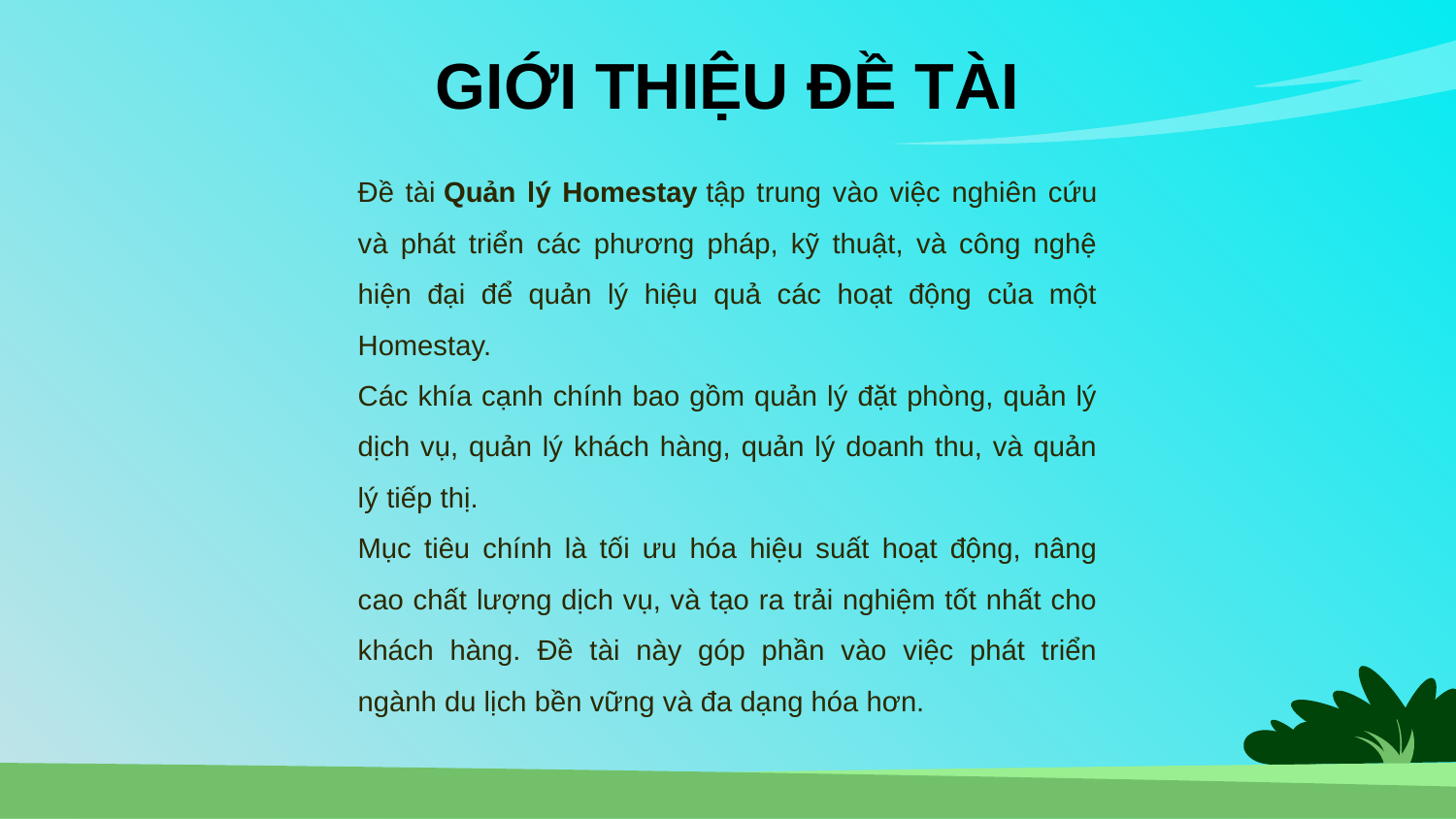

GIỚI THIỆU ĐỀ TÀI
Đề tài Quản lý Homestay tập trung vào việc nghiên cứu và phát triển các phương pháp, kỹ thuật, và công nghệ hiện đại để quản lý hiệu quả các hoạt động của một Homestay.
Các khía cạnh chính bao gồm quản lý đặt phòng, quản lý dịch vụ, quản lý khách hàng, quản lý doanh thu, và quản lý tiếp thị.
Mục tiêu chính là tối ưu hóa hiệu suất hoạt động, nâng cao chất lượng dịch vụ, và tạo ra trải nghiệm tốt nhất cho khách hàng. Đề tài này góp phần vào việc phát triển ngành du lịch bền vững và đa dạng hóa hơn.